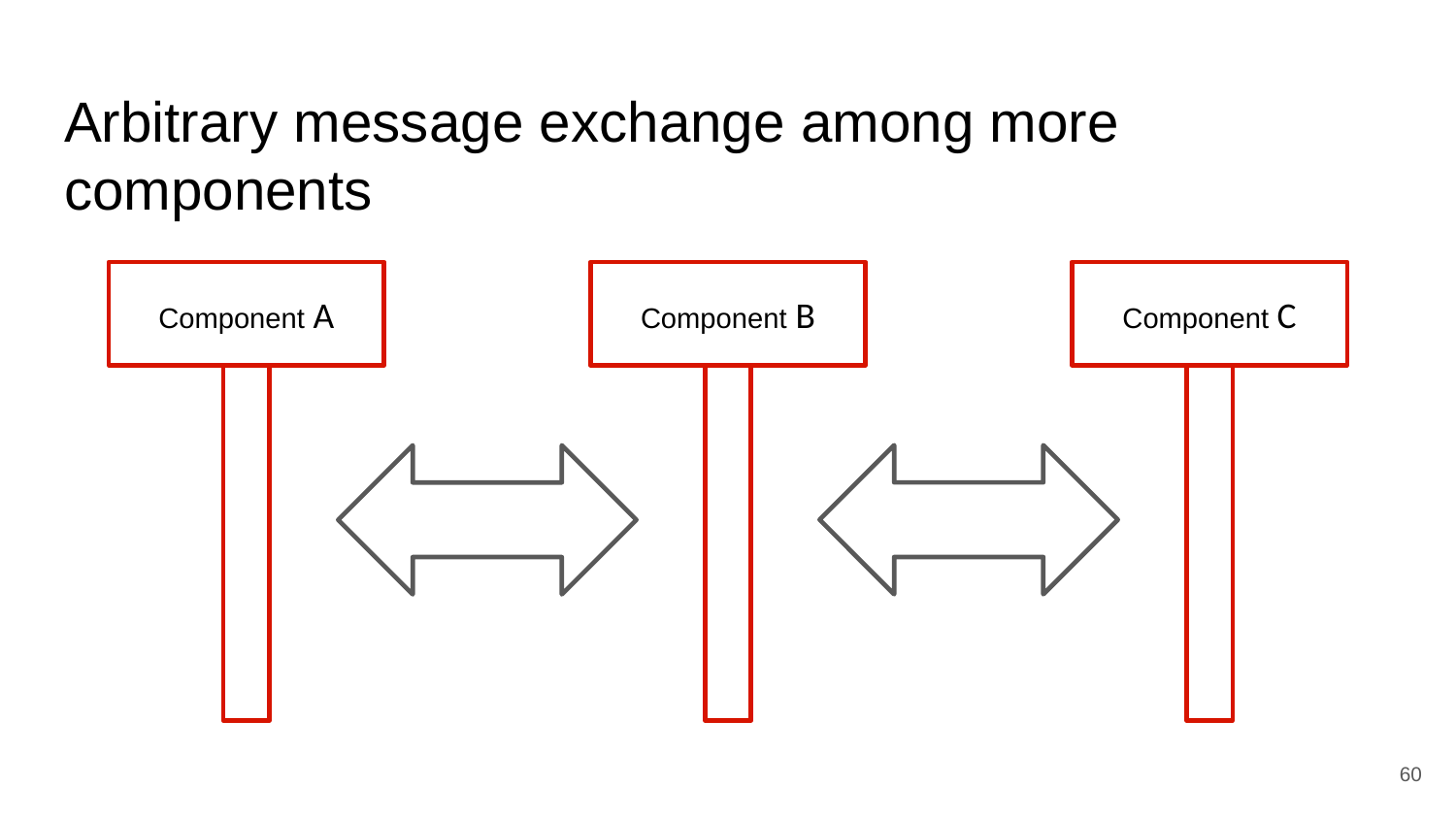

# Arbitrary message exchange among more components
Component C
Component A
Component B

60